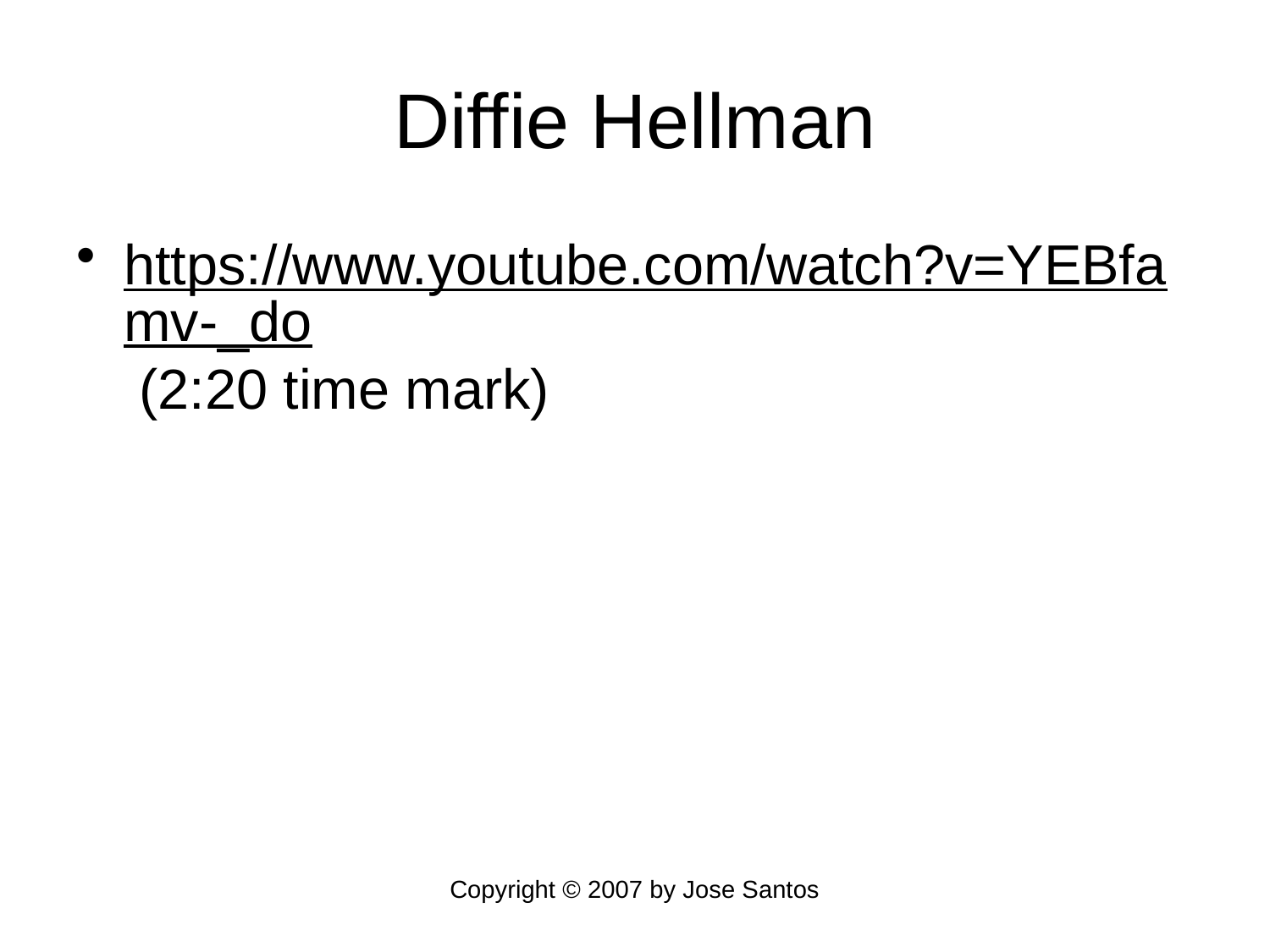

# Diffie Hellman
https://www.youtube.com/watch?v=YEBfamv-_do (2:20 time mark)
Copyright © 2007 by Jose Santos